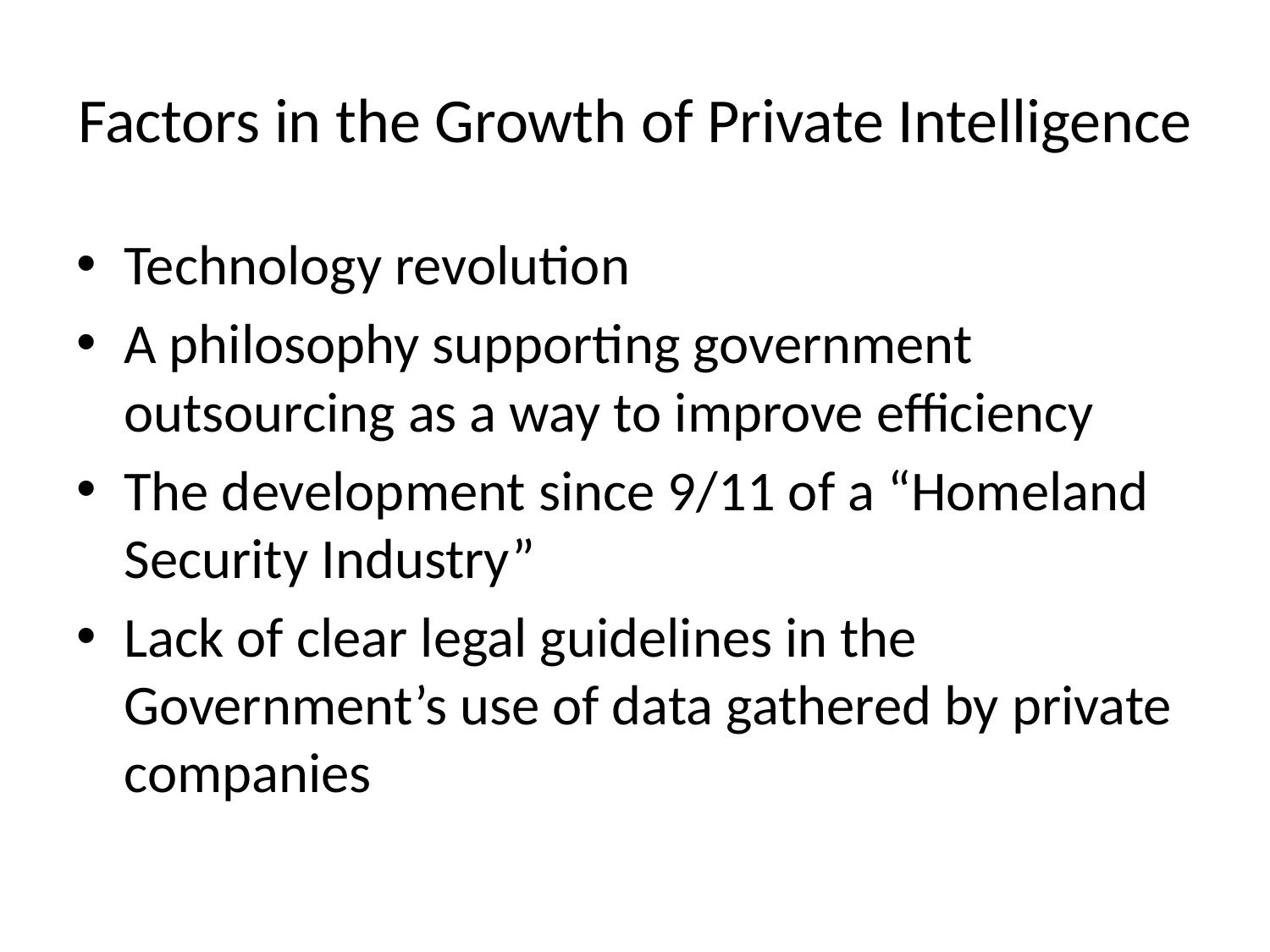

# Factors in the Growth of Private Intelligence
Technology revolution
A philosophy supporting government outsourcing as a way to improve efficiency
The development since 9/11 of a “Homeland Security Industry”
Lack of clear legal guidelines in the Government’s use of data gathered by private companies